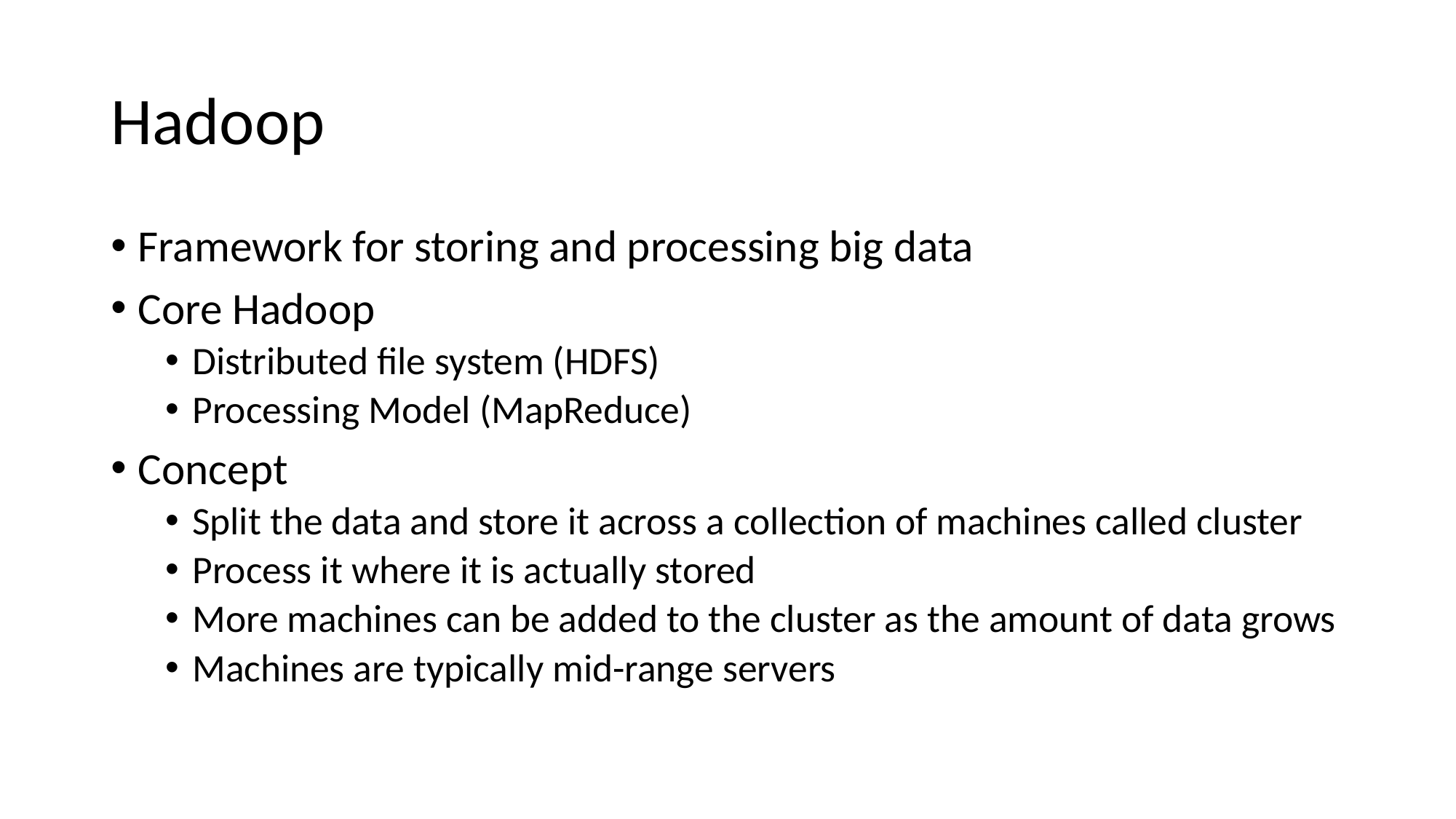

# Hadoop
Framework for storing and processing big data
Core Hadoop
Distributed file system (HDFS)
Processing Model (MapReduce)
Concept
Split the data and store it across a collection of machines called cluster
Process it where it is actually stored
More machines can be added to the cluster as the amount of data grows
Machines are typically mid-range servers